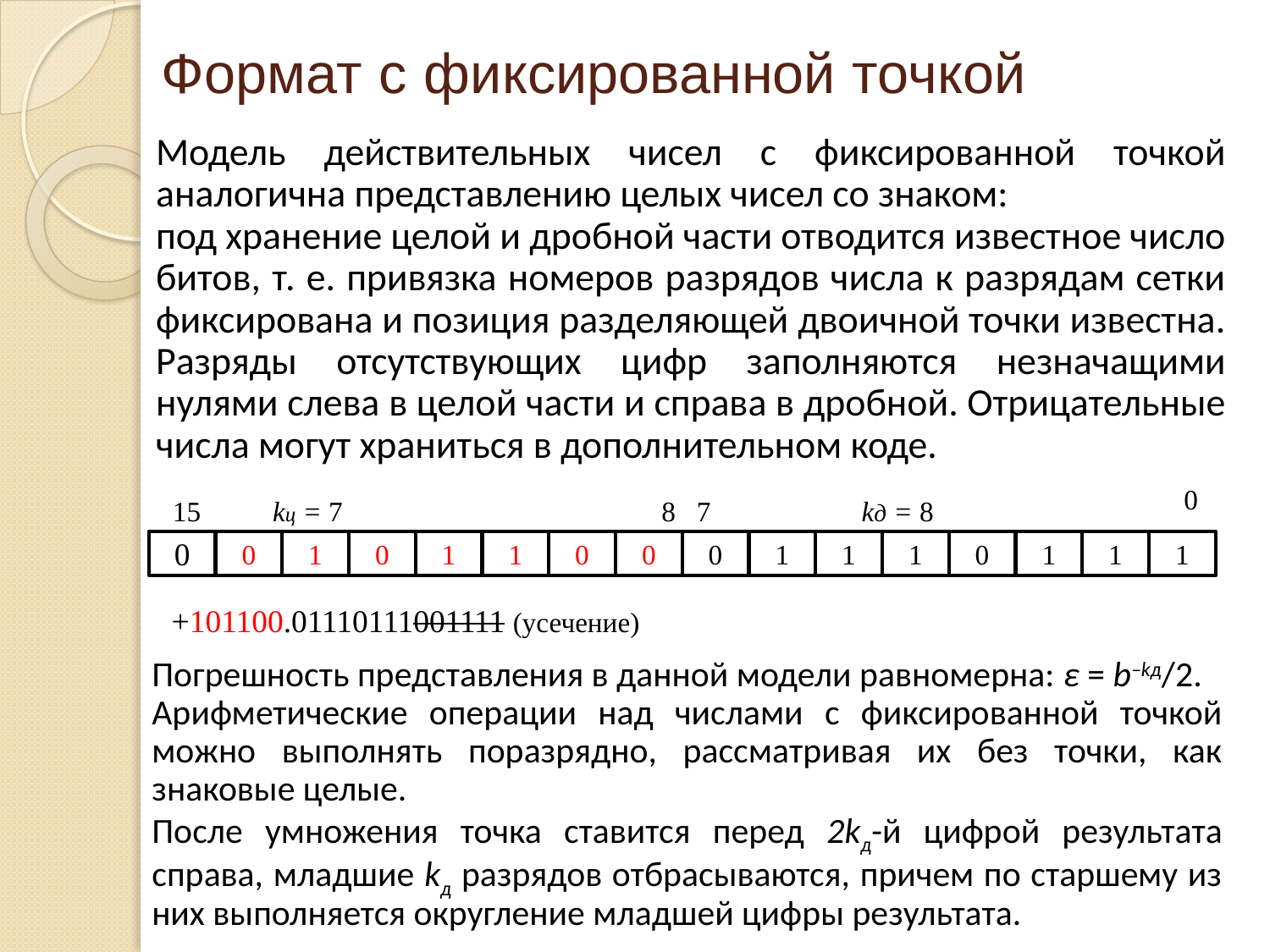

# Формат с фиксированной точкой
Модель действительных чисел с фиксированной точкой аналогична представлению целых чисел со знаком:
под хранение целой и дробной части отводится известное число битов, т. е. привязка номеров разрядов числа к разрядам сетки фиксирована и позиция разделяющей двоичной точки известна.
Разряды отсутствующих цифр заполняются незначащими нулями слева в целой части и справа в дробной. Отрицательные числа могут храниться в дополнительном коде.
0
15
kц = 7
8   7
kд = 8
0
0
1
0
1
1
0
0
0
1
1
1
0
1
1
1
+101100.01110111001111 (усечение)
Погрешность представления в данной модели равномерна: ε = b–kд/2.
Арифметические операции над числами с фиксированной точкой можно выполнять поразрядно, рассматривая их без точки, как знаковые целые.
После умножения точка ставится перед 2kд-й цифрой результата справа, младшие kд разрядов отбрасываются, причем по старшему из них выполняется округление младшей цифры результата.